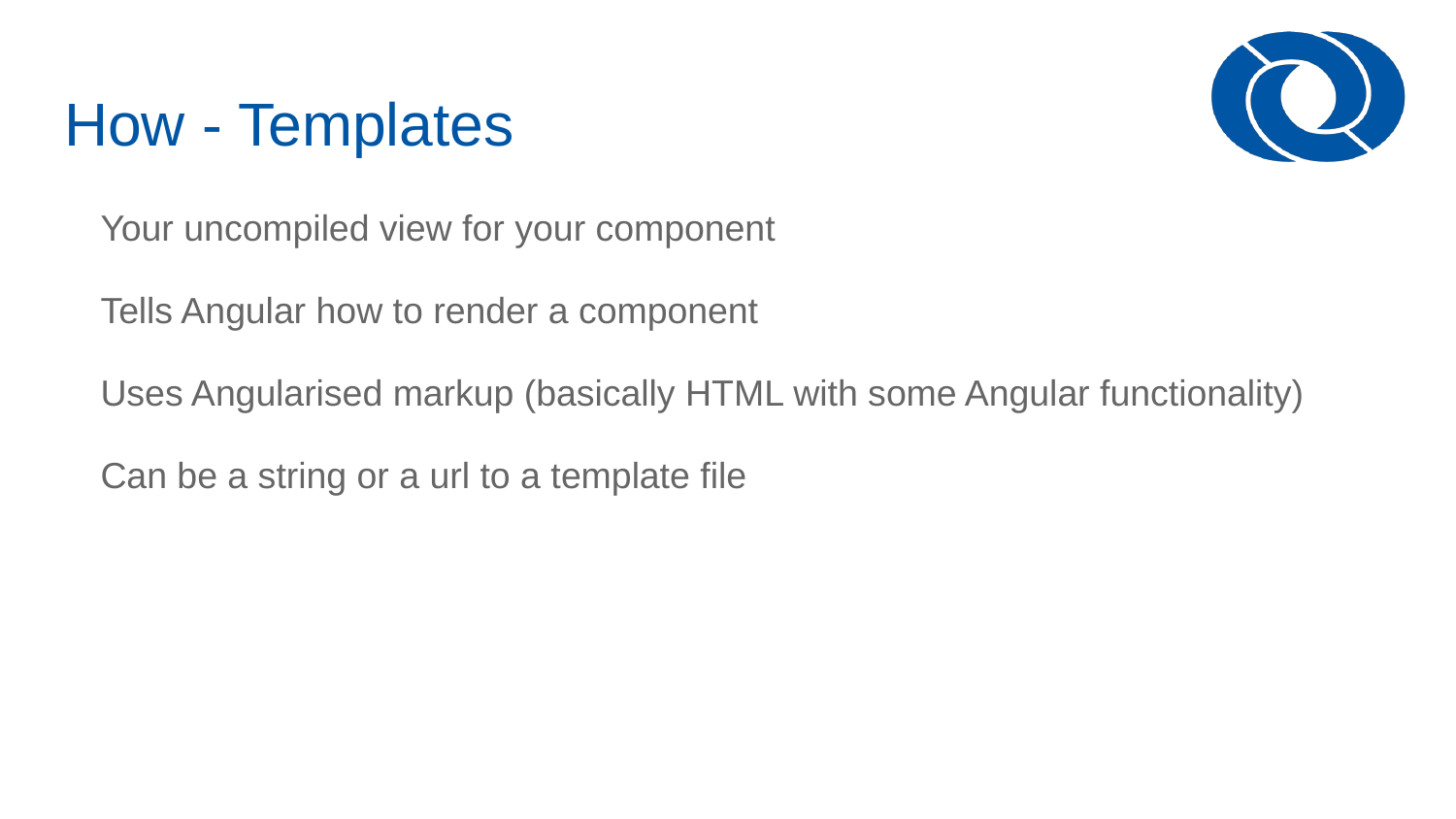

# How - Templates
Your uncompiled view for your component
Tells Angular how to render a component
Uses Angularised markup (basically HTML with some Angular functionality)
Can be a string or a url to a template file